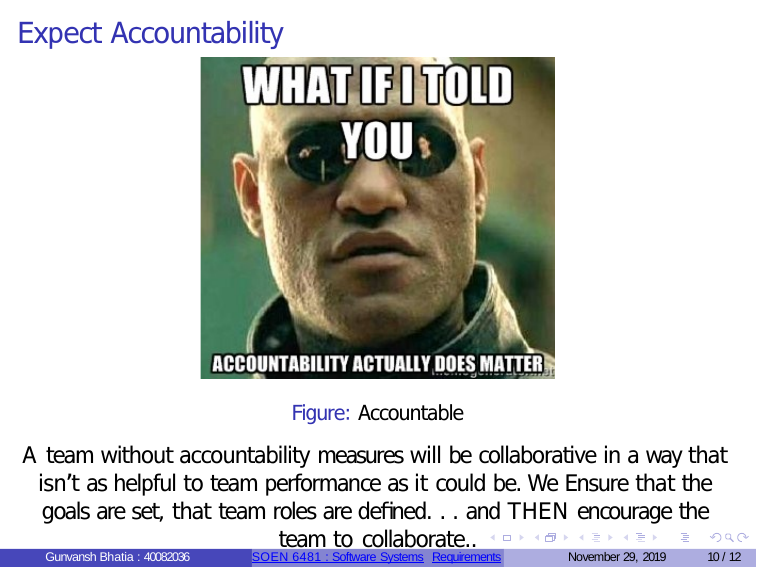

# Expect Accountability

Figure: Accountable
A team without accountability measures will be collaborative in a way that  isn’t as helpful to team performance as it could be. We Ensure that the  goals are set, that team roles are defined. . . and THEN encourage the  team to collaborate..

Gunvansh Bhatia : 40082036
SOEN 6481 : Software Systems
November 29, 2019
10 / 12
Requirements